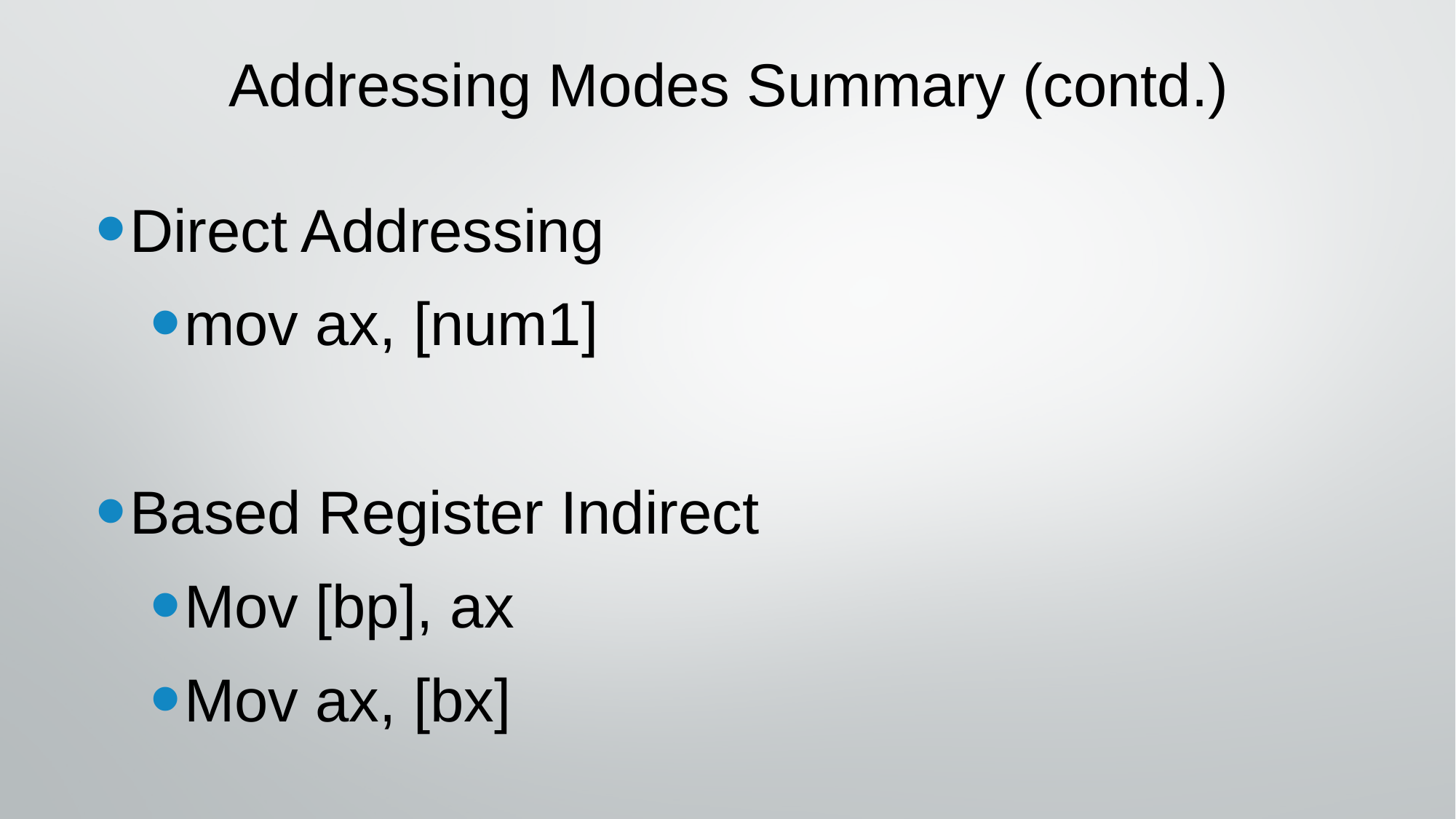

# Addressing Modes Summary (contd.)
Direct Addressing
mov ax, [num1]

Based Register Indirect
Mov [bp], ax
Mov ax, [bx]